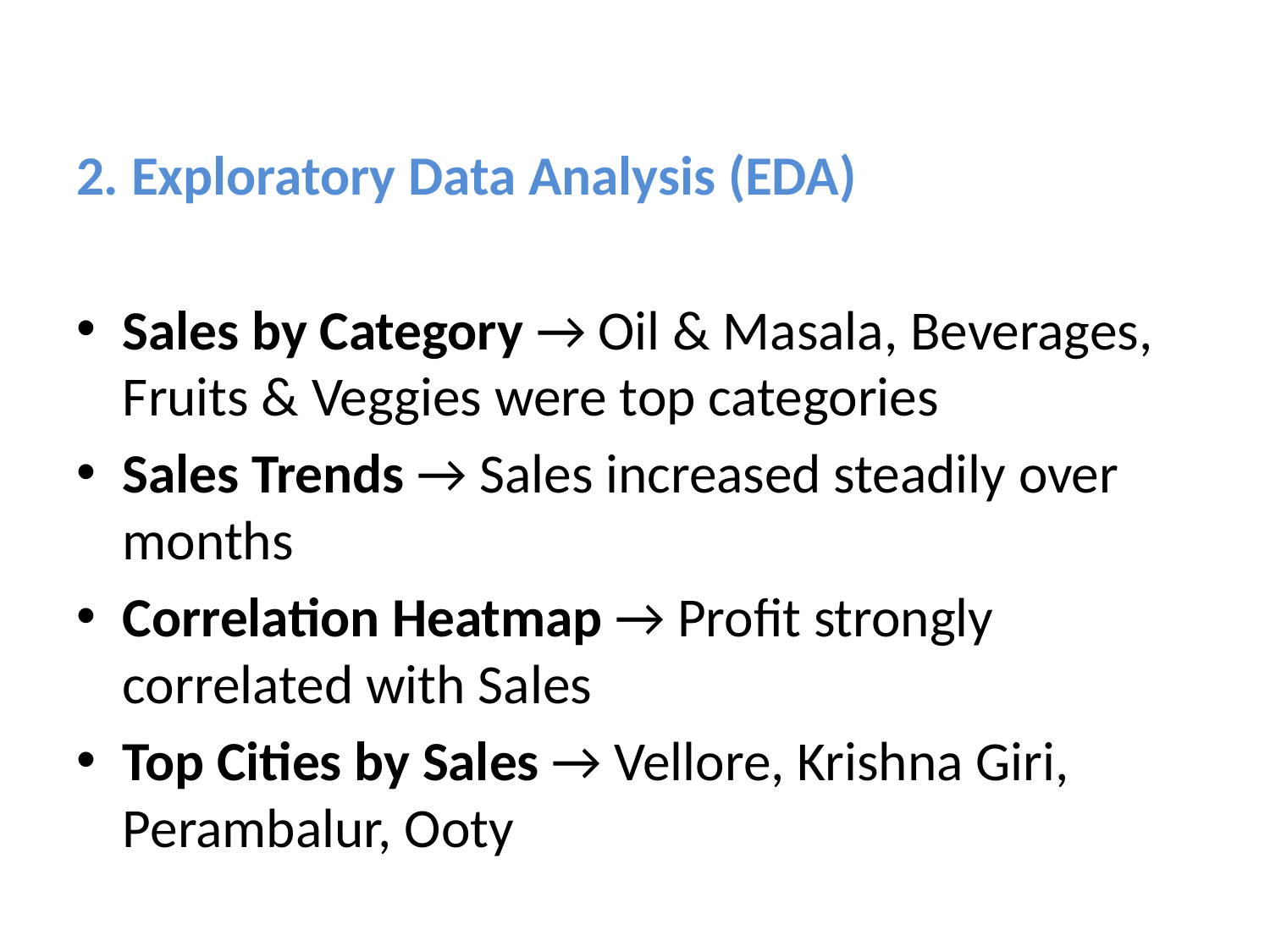

2. Exploratory Data Analysis (EDA)

Sales by Category → Oil & Masala, Beverages, Fruits & Veggies were top categories
Sales Trends → Sales increased steadily over months
Correlation Heatmap → Profit strongly correlated with Sales
Top Cities by Sales → Vellore, Krishna Giri, Perambalur, Ooty